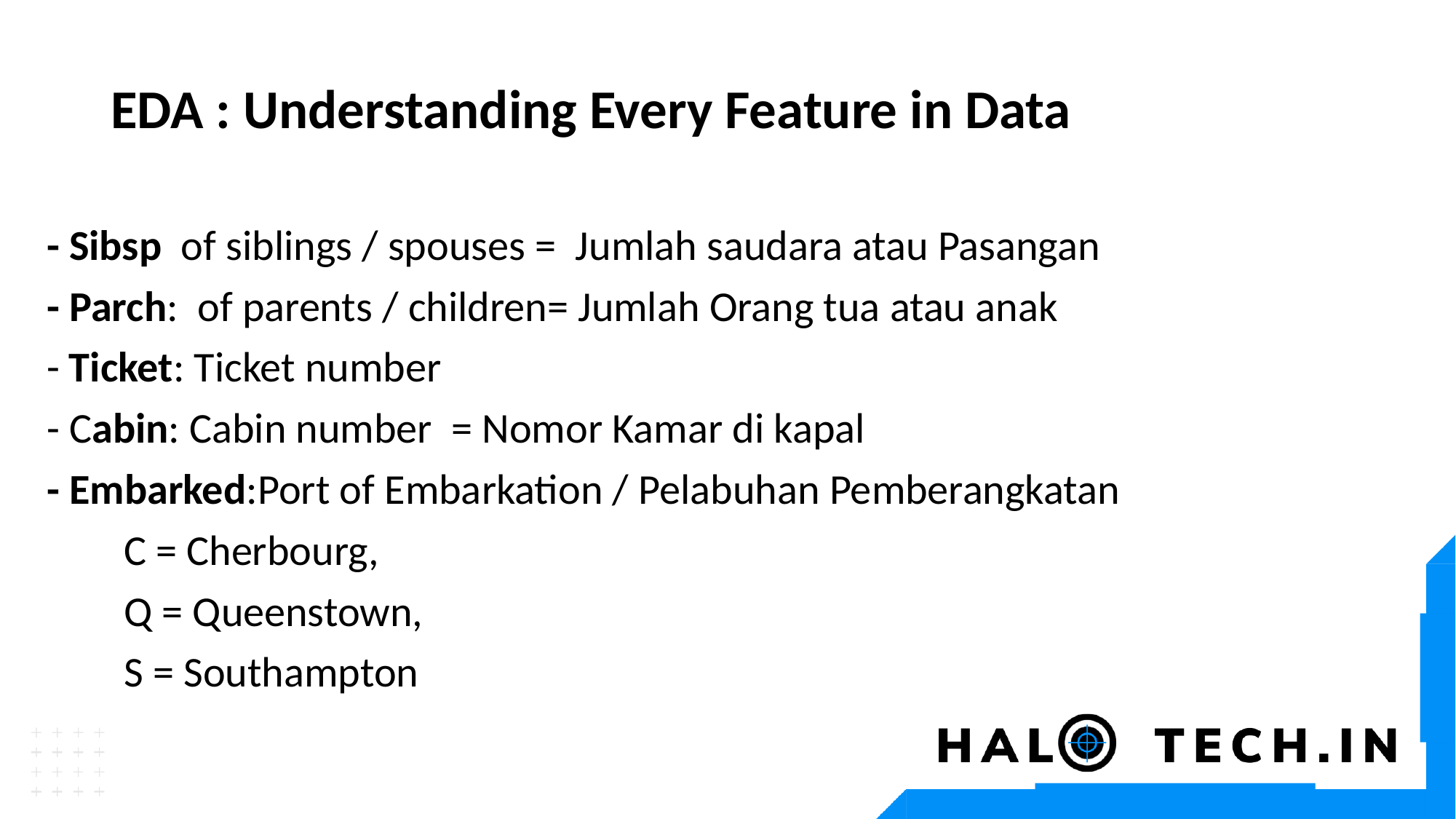

# EDA : Understanding Every Feature in Data
- Sibsp  of siblings / spouses =  Jumlah saudara atau Pasangan
- Parch:  of parents / children= Jumlah Orang tua atau anak
- Ticket: Ticket number
- Cabin: Cabin number  = Nomor Kamar di kapal
- Embarked:Port of Embarkation / Pelabuhan Pemberangkatan
        C = Cherbourg,
        Q = Queenstown,
        S = Southampton